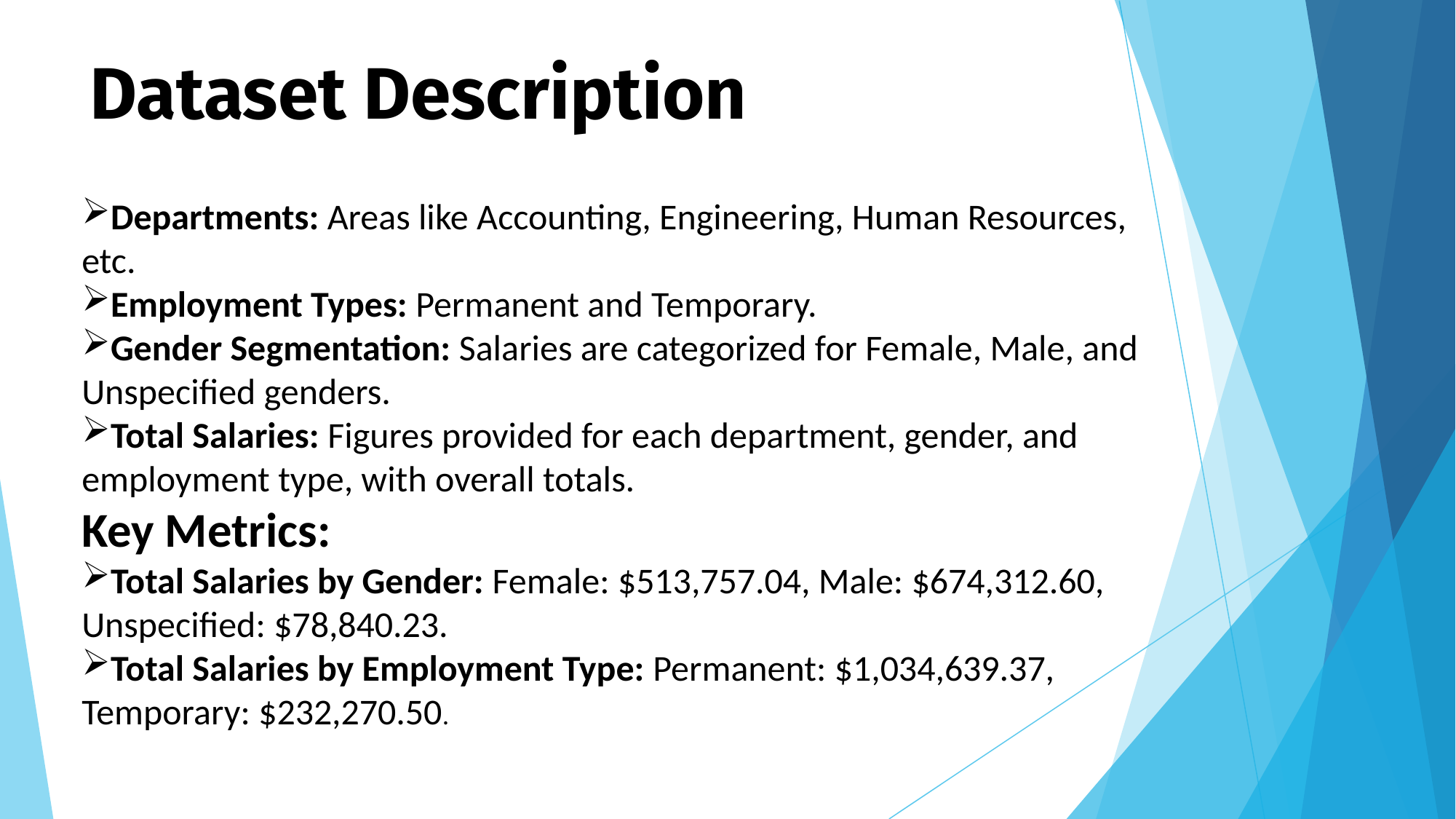

# Dataset Description
Departments: Areas like Accounting, Engineering, Human Resources, etc.
Employment Types: Permanent and Temporary.
Gender Segmentation: Salaries are categorized for Female, Male, and Unspecified genders.
Total Salaries: Figures provided for each department, gender, and employment type, with overall totals.
Key Metrics:
Total Salaries by Gender: Female: $513,757.04, Male: $674,312.60, Unspecified: $78,840.23.
Total Salaries by Employment Type: Permanent: $1,034,639.37, Temporary: $232,270.50.